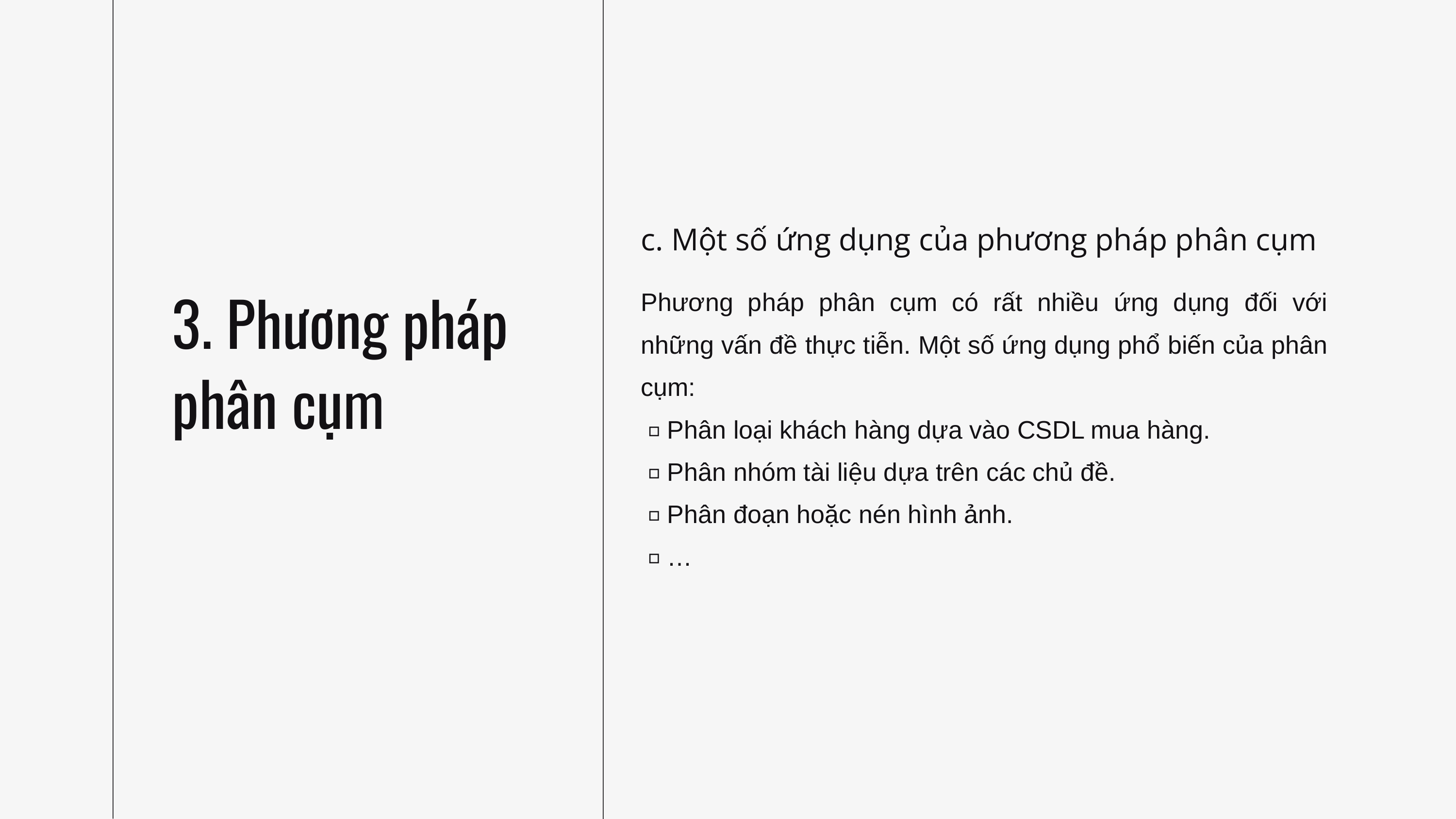

c. Một số ứng dụng của phương pháp phân cụm
Phương pháp phân cụm có rất nhiều ứng dụng đối với những vấn đề thực tiễn. Một số ứng dụng phổ biến của phân cụm:
 ◽ Phân loại khách hàng dựa vào CSDL mua hàng.
 ◽ Phân nhóm tài liệu dựa trên các chủ đề.
 ◽ Phân đoạn hoặc nén hình ảnh.
 ◽ …

3. Phương pháp phân cụm